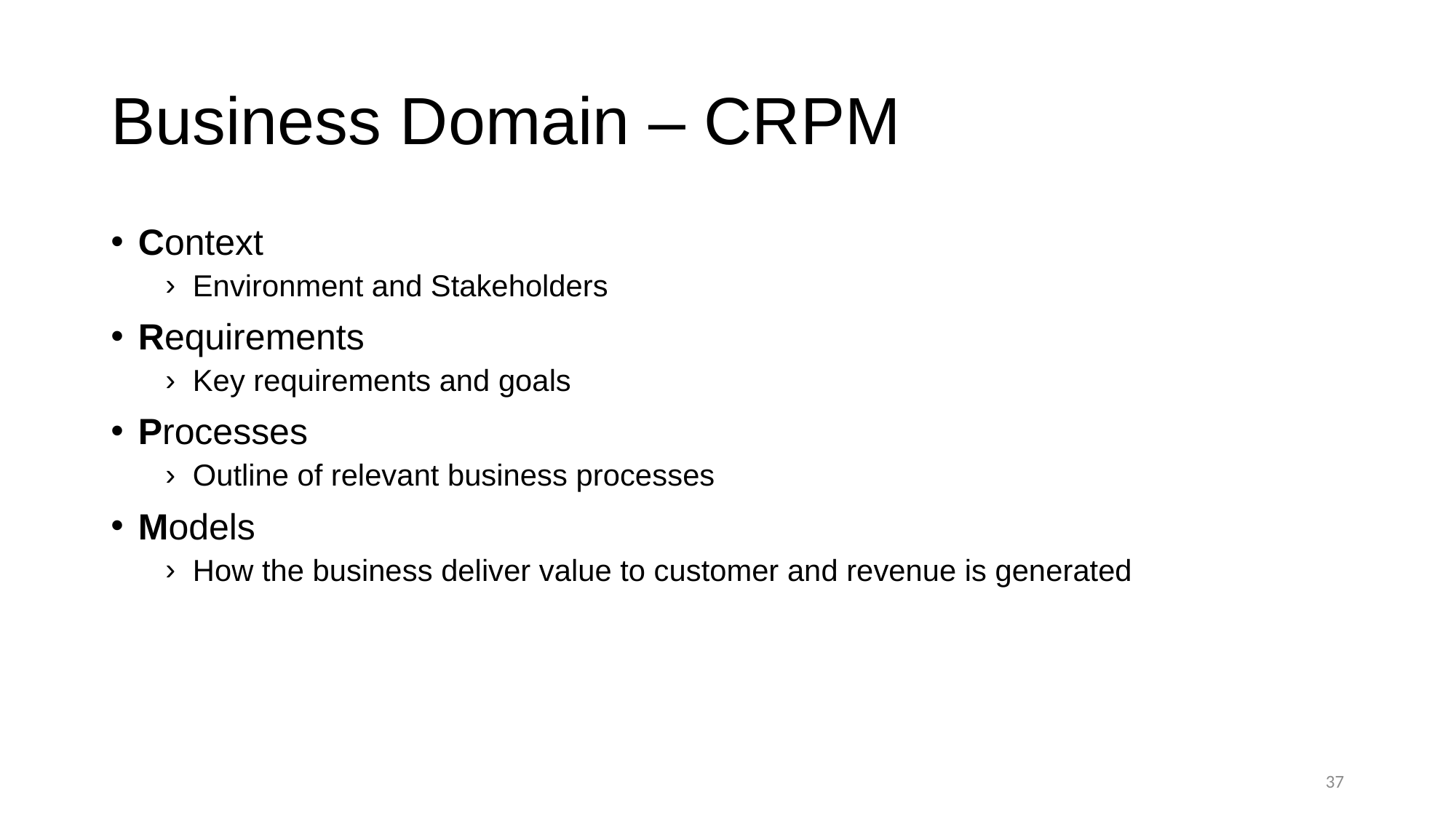

# Business Domain – CRPM
Context
Environment and Stakeholders
Requirements
Key requirements and goals
Processes
Outline of relevant business processes
Models
How the business deliver value to customer and revenue is generated
37